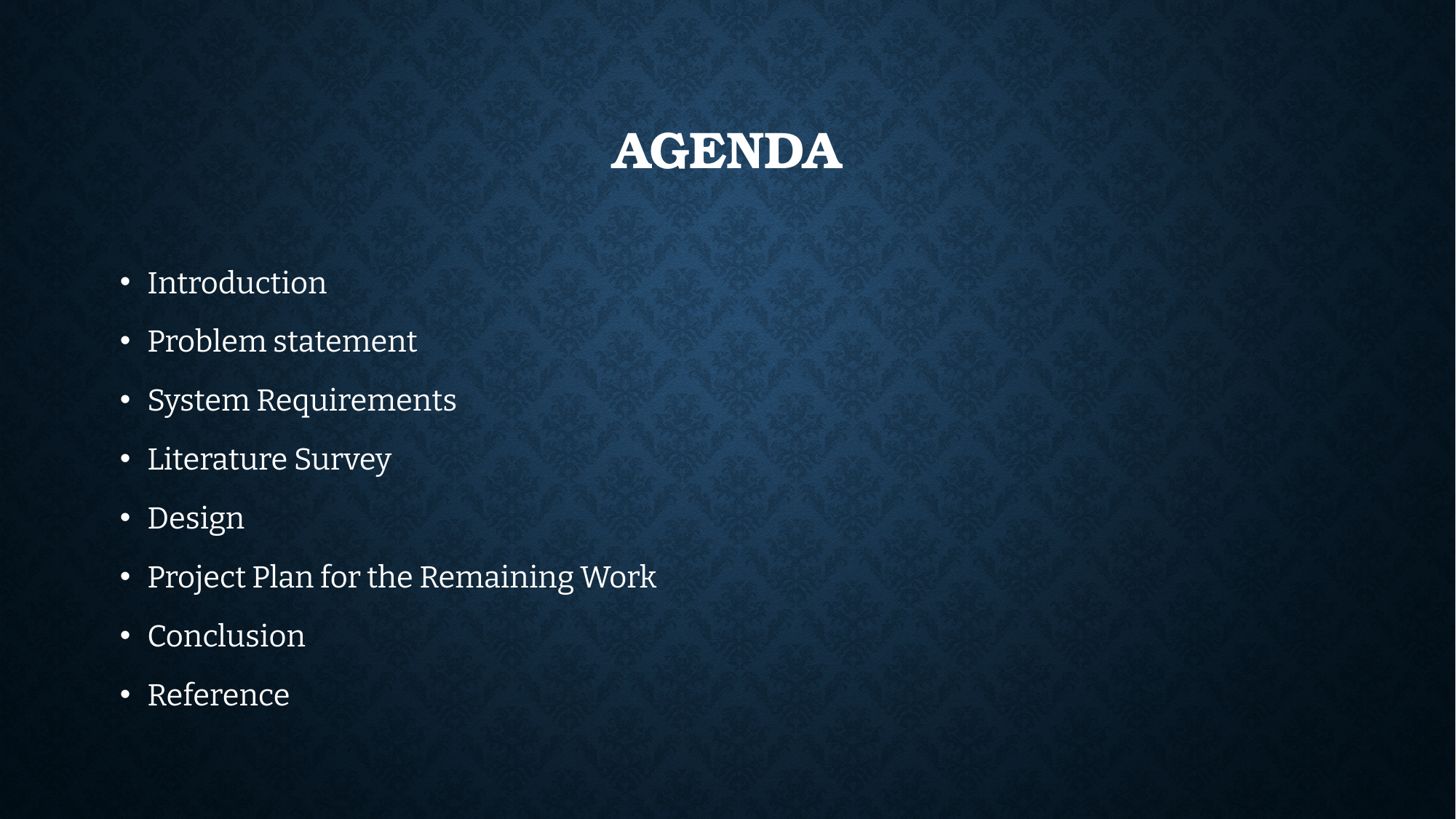

# AGENDA
Introduction
Problem statement
System Requirements
Literature Survey
Design
Project Plan for the Remaining Work
Conclusion
Reference